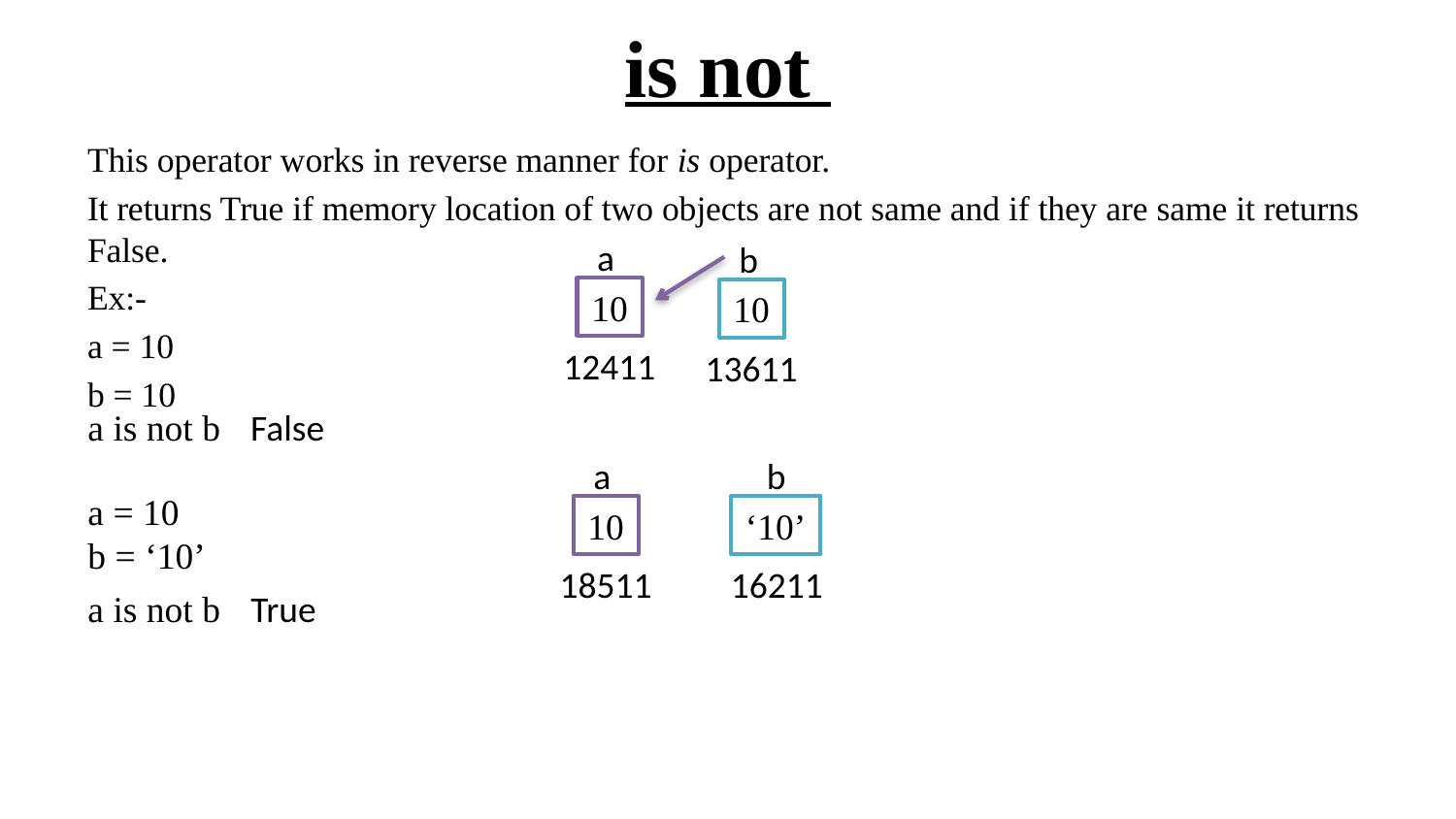

# is not
This operator works in reverse manner for is operator.
It returns True if memory location of two objects are not same and if they are same it returns False.
Ex:-
a = 10
b = 10

a
b
10
10
12411
13611
a is not b
False
a
b
a = 10
b = ‘10’
10
‘10’
18511
16211
a is not b
True